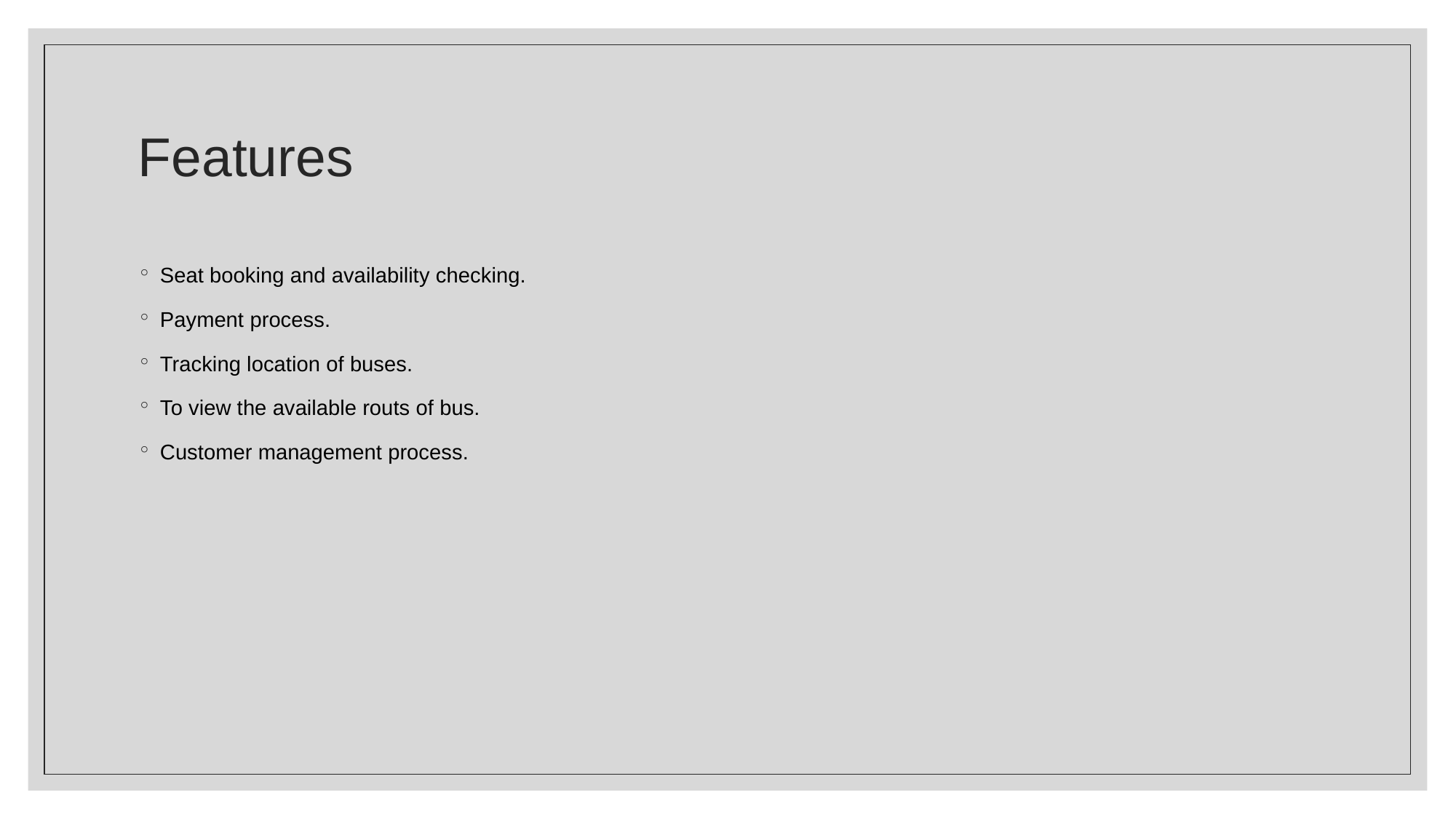

# Features
Seat booking and availability checking.
Payment process.
Tracking location of buses.
To view the available routs of bus.
Customer management process.